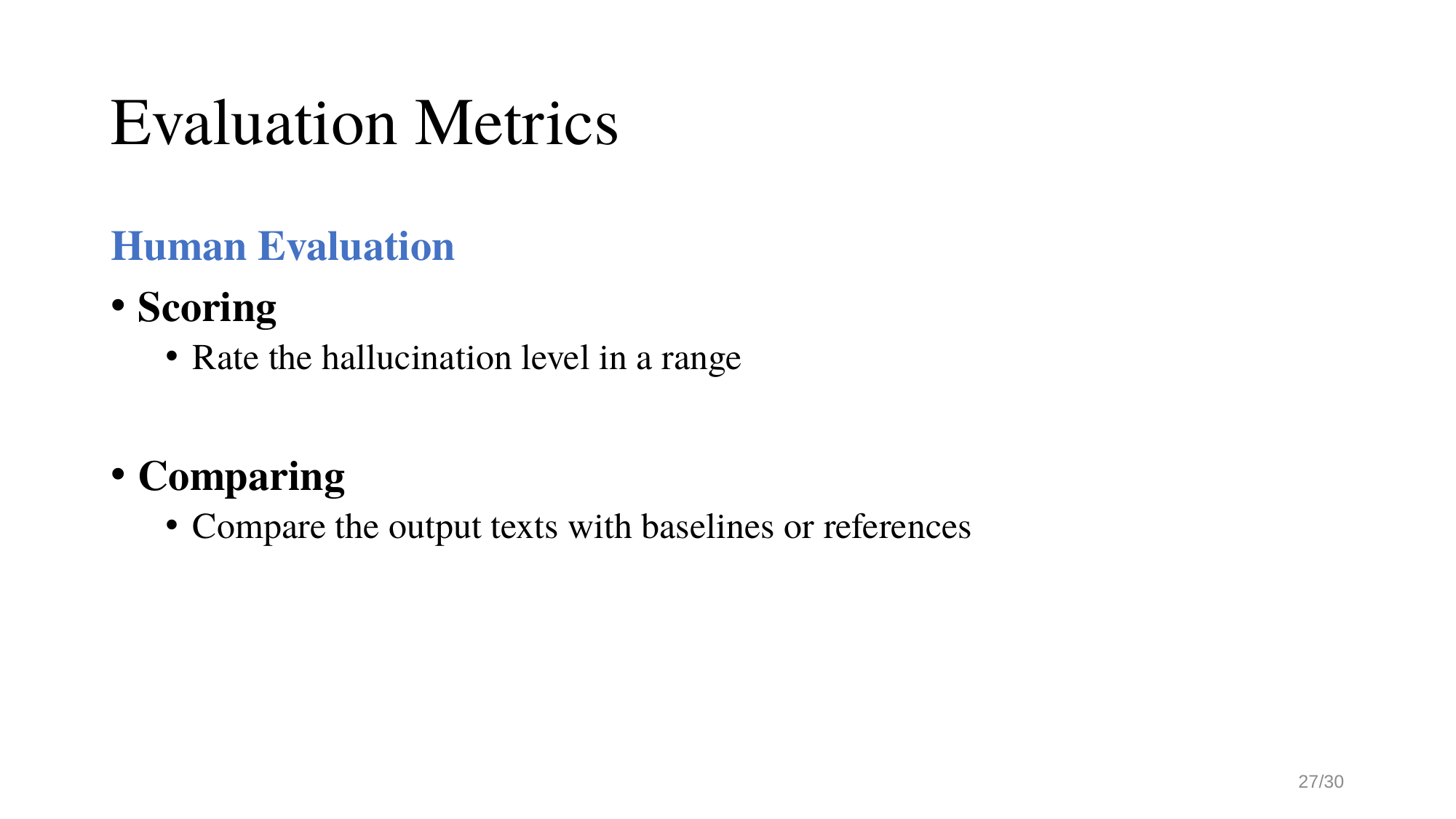

# Evaluation Metrics
Human Evaluation
Scoring
Rate the hallucination level in a range

Comparing
Compare the output texts with baselines or references
27/30